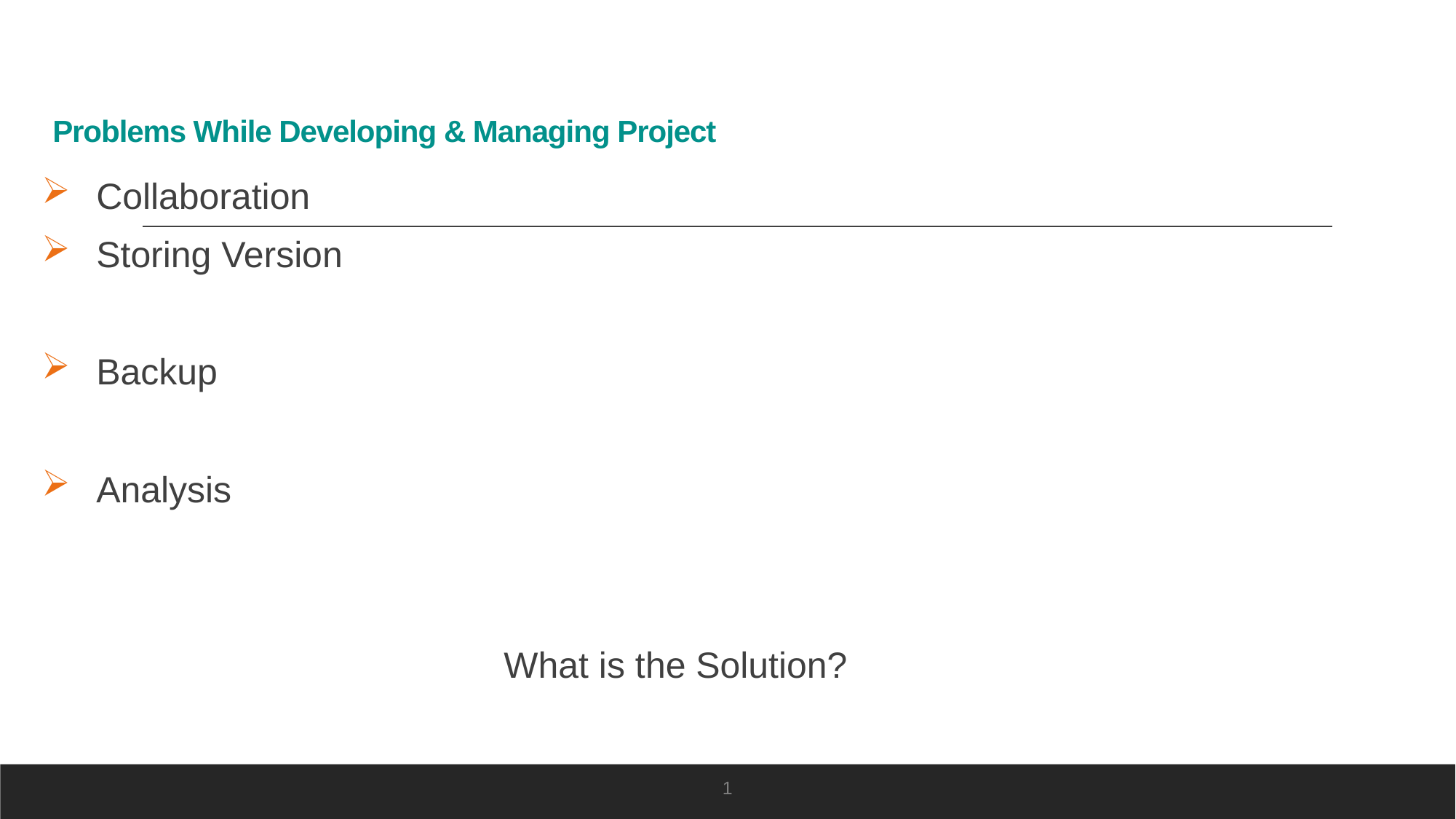

# Problems While Developing & Managing Project
Collaboration
Storing Version

Backup

Analysis

What is the Solution?